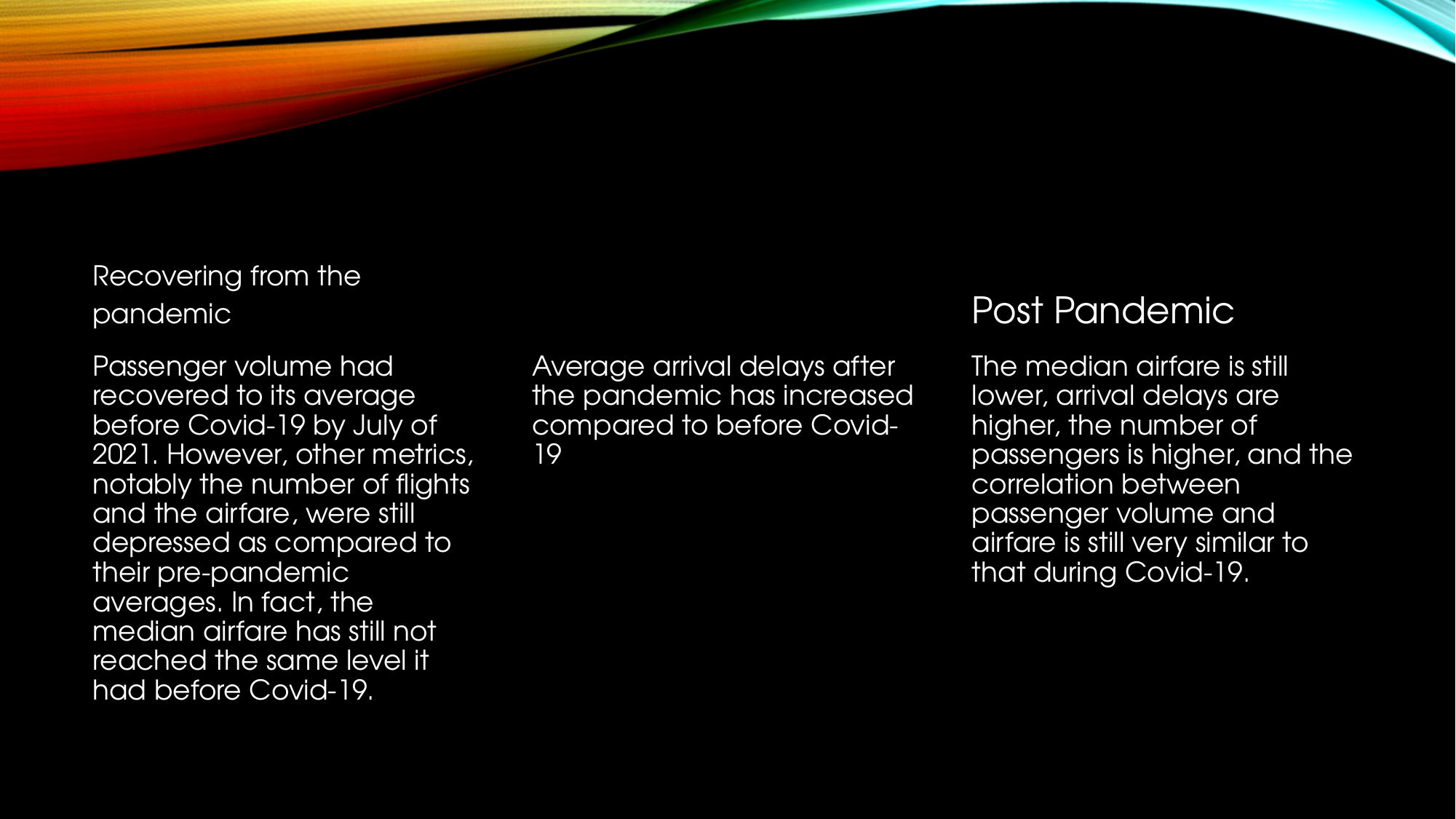

#
Post Pandemic

Recovering from the pandemic
Average arrival delays after the pandemic has increased compared to before Covid-19
Passenger volume had recovered to its average before Covid-19 by July of 2021. However, other metrics, notably the number of flights and the airfare, were still depressed as compared to their pre-pandemic averages. In fact, the median airfare has still not reached the same level it had before Covid-19.

The median airfare is still lower, arrival delays are higher, the number of passengers is higher, and the correlation between passenger volume and airfare is still very similar to that during Covid-19.